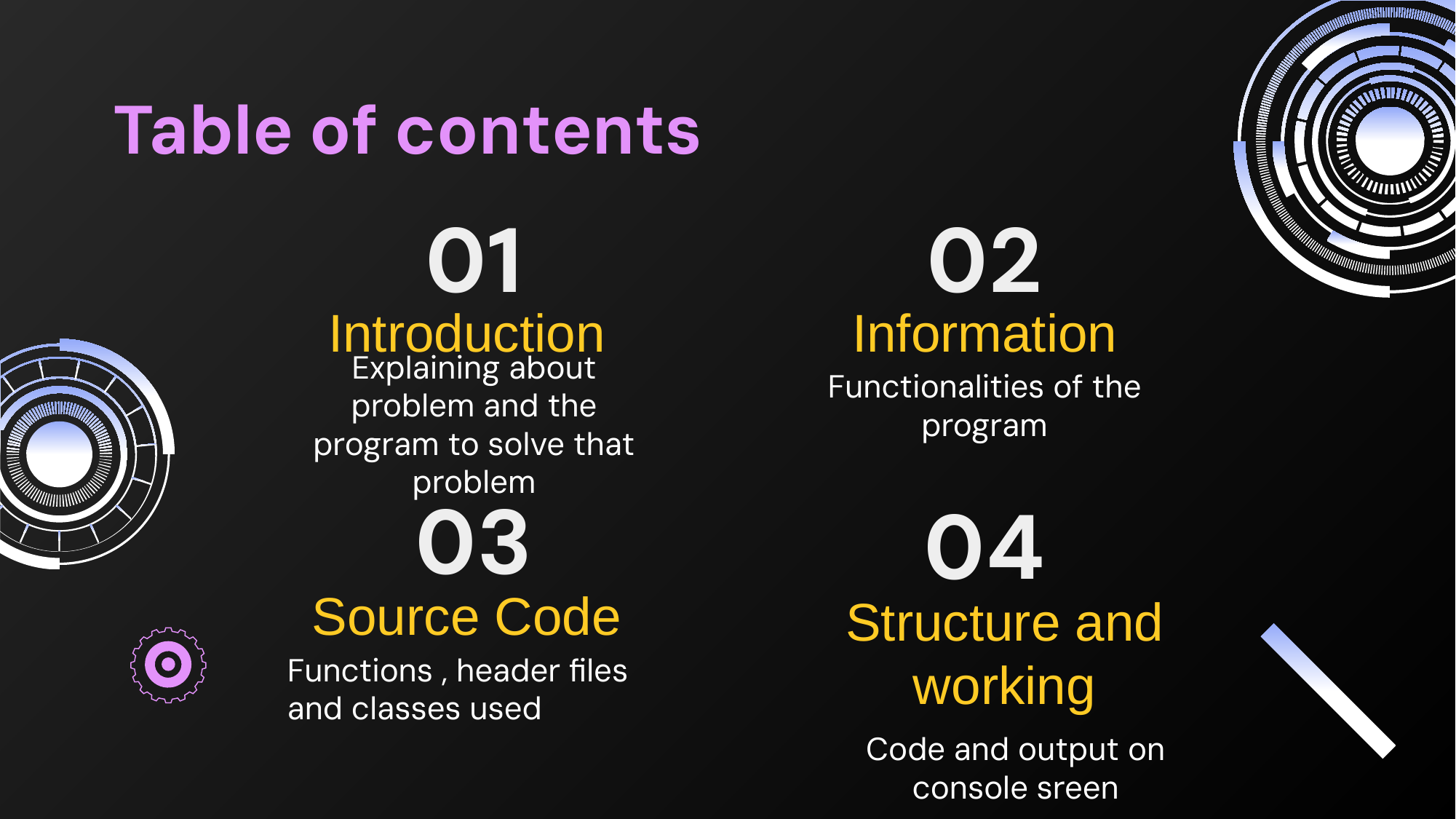

# Table of contents
01
02
Introduction
Information
Explaining about problem and the program to solve that problem
Functionalities of the program
03
04
Source Code

Structure and working

Functions , header files and classes used
Code and output on console sreen